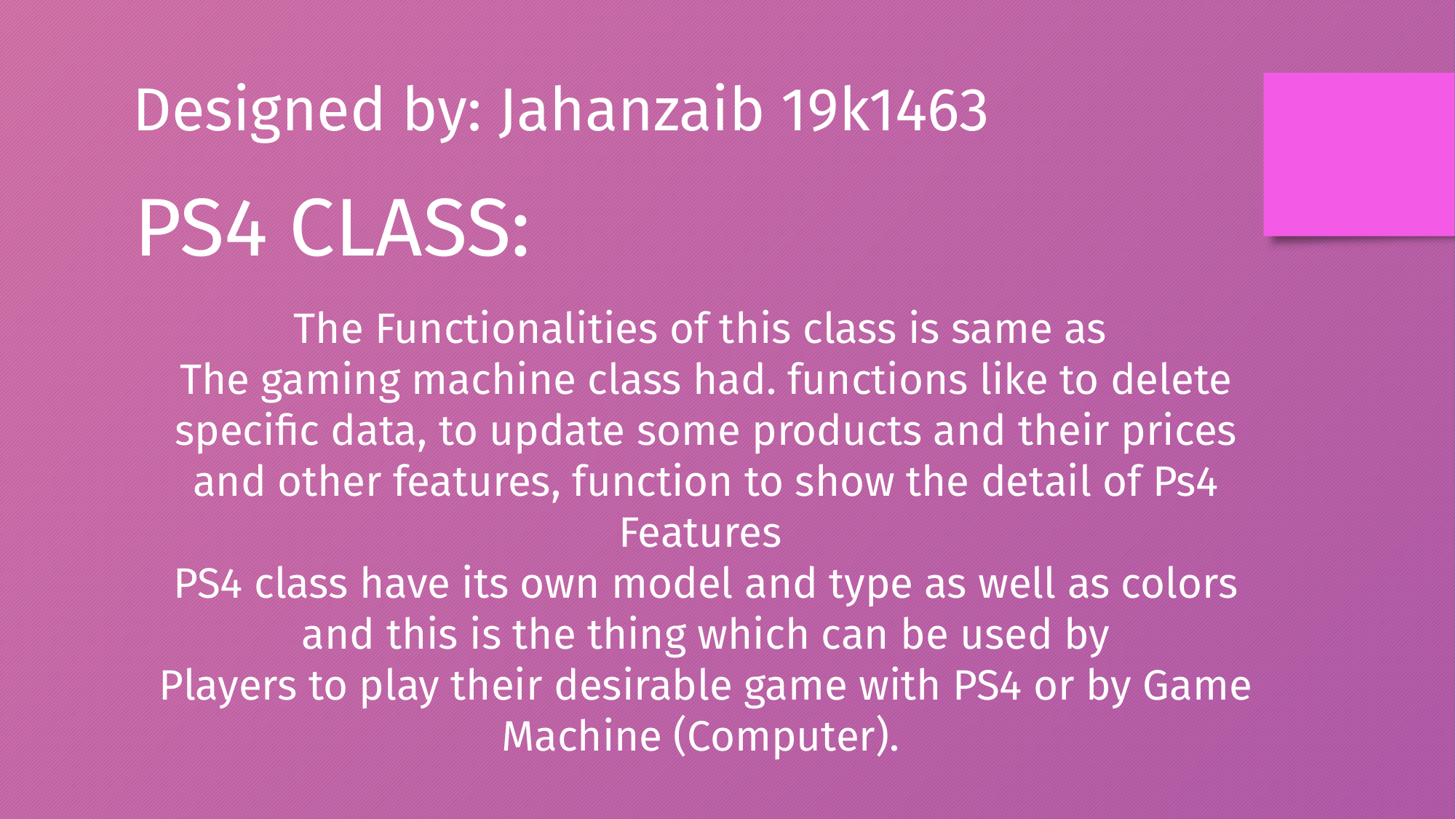

Designed by: Jahanzaib 19k1463
PS4 CLASS:
The Functionalities of this class is same as
The gaming machine class had. functions like to delete specific data, to update some products and their prices and other features, function to show the detail of Ps4 Features
PS4 class have its own model and type as well as colors and this is the thing which can be used by
Players to play their desirable game with PS4 or by Game Machine (Computer).